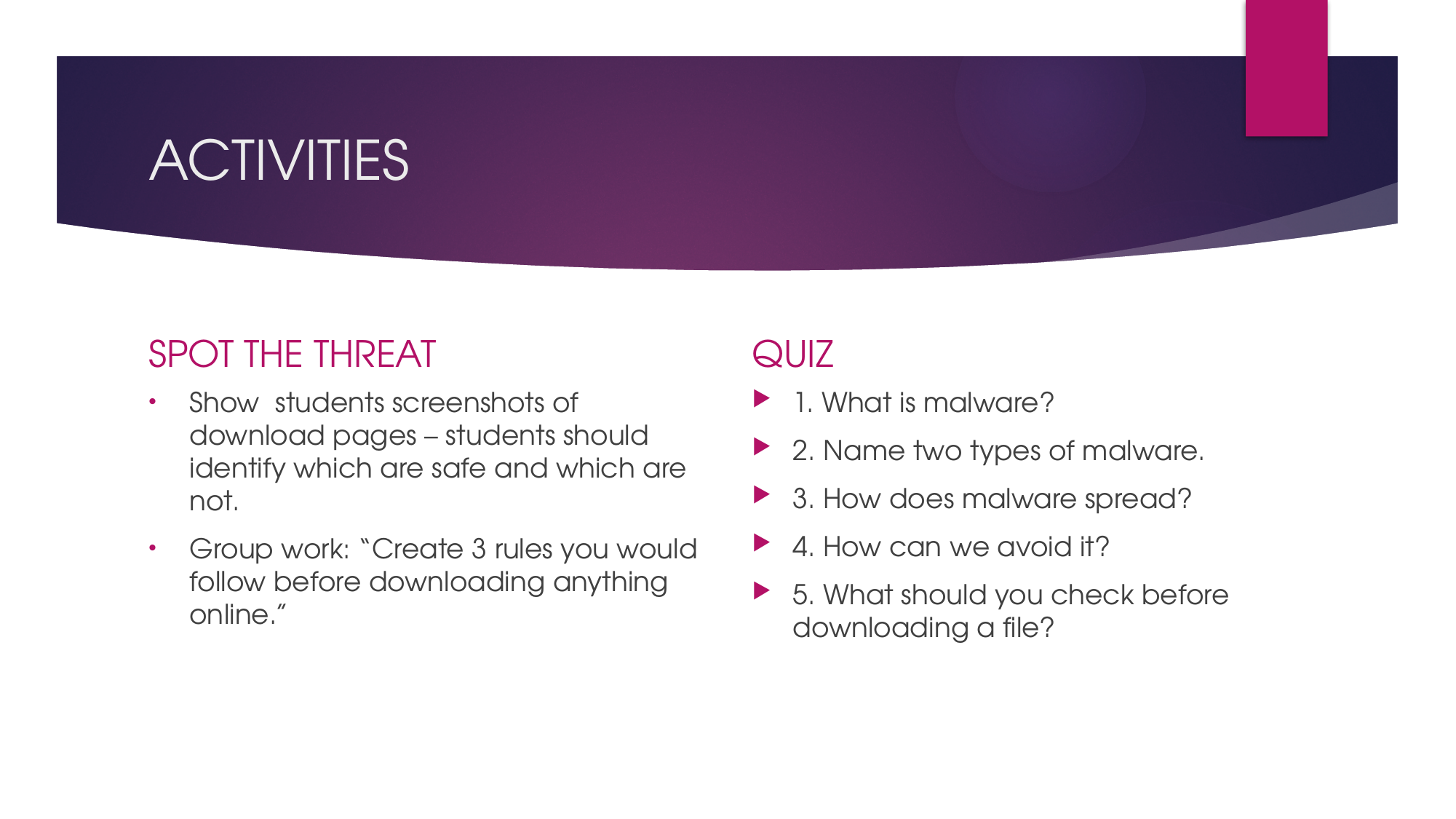

# ACTIVITIES
SPOT THE THREAT
QUIZ
Show  students screenshots of download pages – students should identify which are safe and which are not.
Group work: “Create 3 rules you would follow before downloading anything online.”

1. What is malware?
2. Name two types of malware.
3. How does malware spread?
4. How can we avoid it?
5. What should you check before downloading a file?